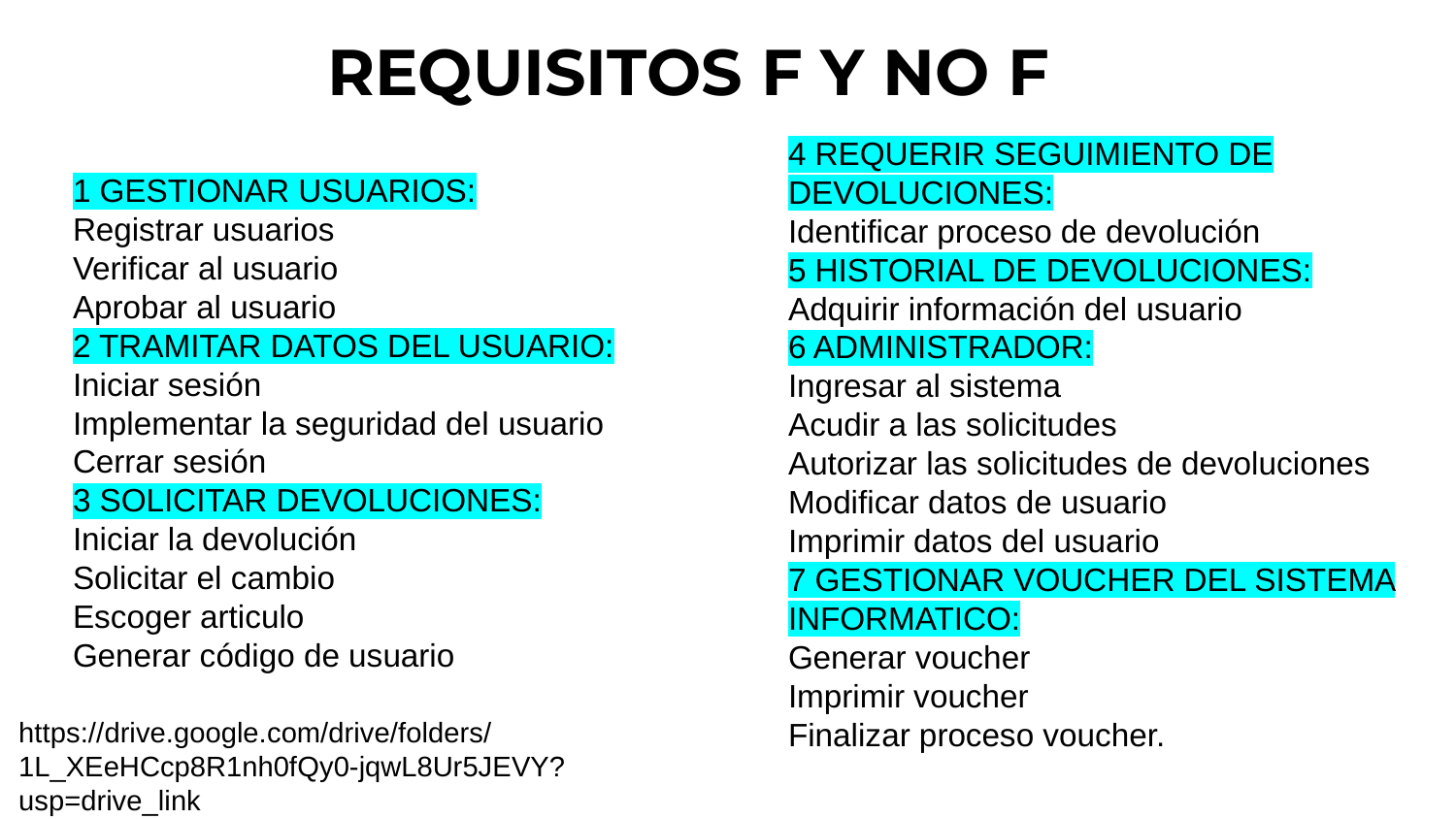

# REQUISITOS F Y NO F
4 REQUERIR SEGUIMIENTO DE DEVOLUCIONES:
Identificar proceso de devolución
5 HISTORIAL DE DEVOLUCIONES:
Adquirir información del usuario
6 ADMINISTRADOR:
Ingresar al sistema
Acudir a las solicitudes
Autorizar las solicitudes de devoluciones
Modificar datos de usuario
Imprimir datos del usuario
7 GESTIONAR VOUCHER DEL SISTEMA INFORMATICO:
Generar voucher
Imprimir voucher
Finalizar proceso voucher.
1 GESTIONAR USUARIOS:
Registrar usuarios
Verificar al usuario
Aprobar al usuario
2 TRAMITAR DATOS DEL USUARIO:
Iniciar sesión
Implementar la seguridad del usuario
Cerrar sesión
3 SOLICITAR DEVOLUCIONES:
Iniciar la devolución
Solicitar el cambio
Escoger articulo
Generar código de usuario

https://drive.google.com/drive/folders/1L_XEeHCcp8R1nh0fQy0-jqwL8Ur5JEVY?usp=drive_link